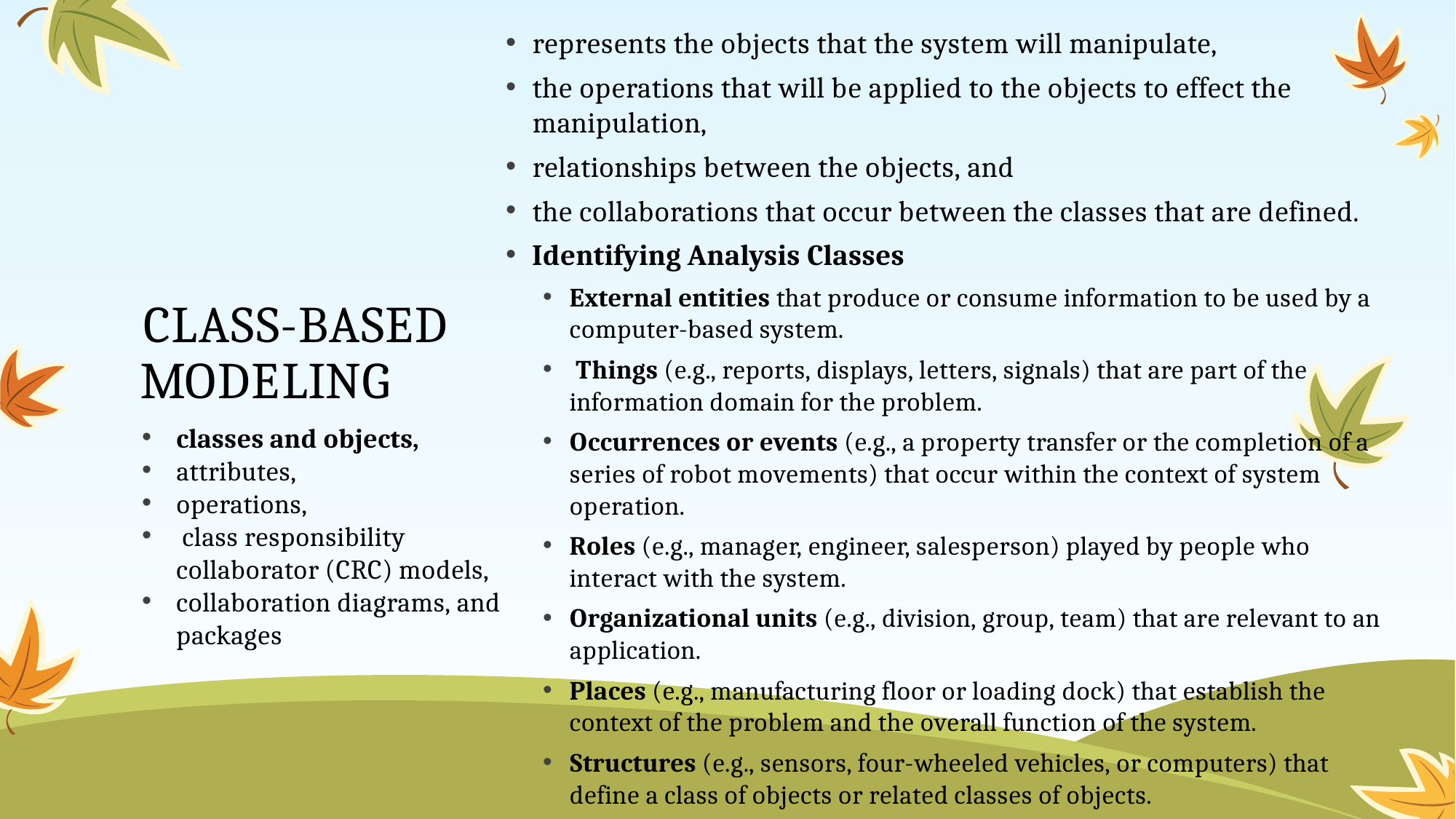

represents the objects that the system will manipulate,
the operations that will be applied to the objects to effect the manipulation,
relationships between the objects, and
the collaborations that occur between the classes that are defined.
Identifying Analysis Classes
External entities that produce or consume information to be used by a computer-based system.
 Things (e.g., reports, displays, letters, signals) that are part of the information domain for the problem.
Occurrences or events (e.g., a property transfer or the completion of a series of robot movements) that occur within the context of system operation.
Roles (e.g., manager, engineer, salesperson) played by people who interact with the system.
Organizational units (e.g., division, group, team) that are relevant to an application.
Places (e.g., manufacturing floor or loading dock) that establish the context of the problem and the overall function of the system.
Structures (e.g., sensors, four-wheeled vehicles, or computers) that define a class of objects or related classes of objects.
# CLASS-BASED MODELING
classes and objects,
attributes,
operations,
 class responsibility collaborator (CRC) models,
collaboration diagrams, and packages